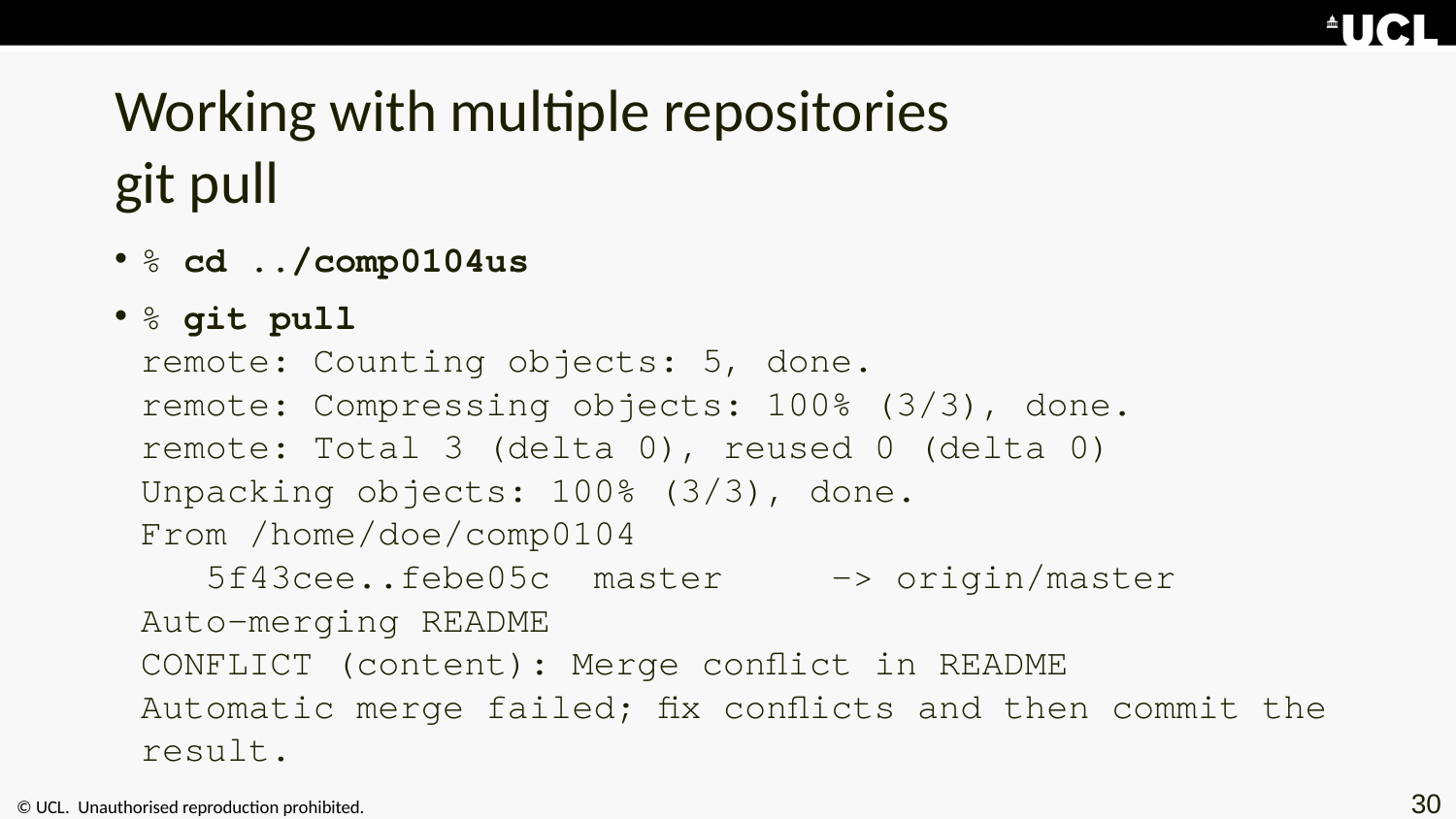

# Working with multiple repositories
git pull
% cd ../comp0104us
% git pull
remote: Counting objects: 5, done.
remote: Compressing objects: 100% (3/3), done.
remote: Total 3 (delta 0), reused 0 (delta 0)
Unpacking objects: 100% (3/3), done.
From /home/doe/comp0104
   5f43cee..febe05c  master     -> origin/master
Auto-merging README
CONFLICT (content): Merge conflict in README
Automatic merge failed; fix conflicts and then commit the result.
30